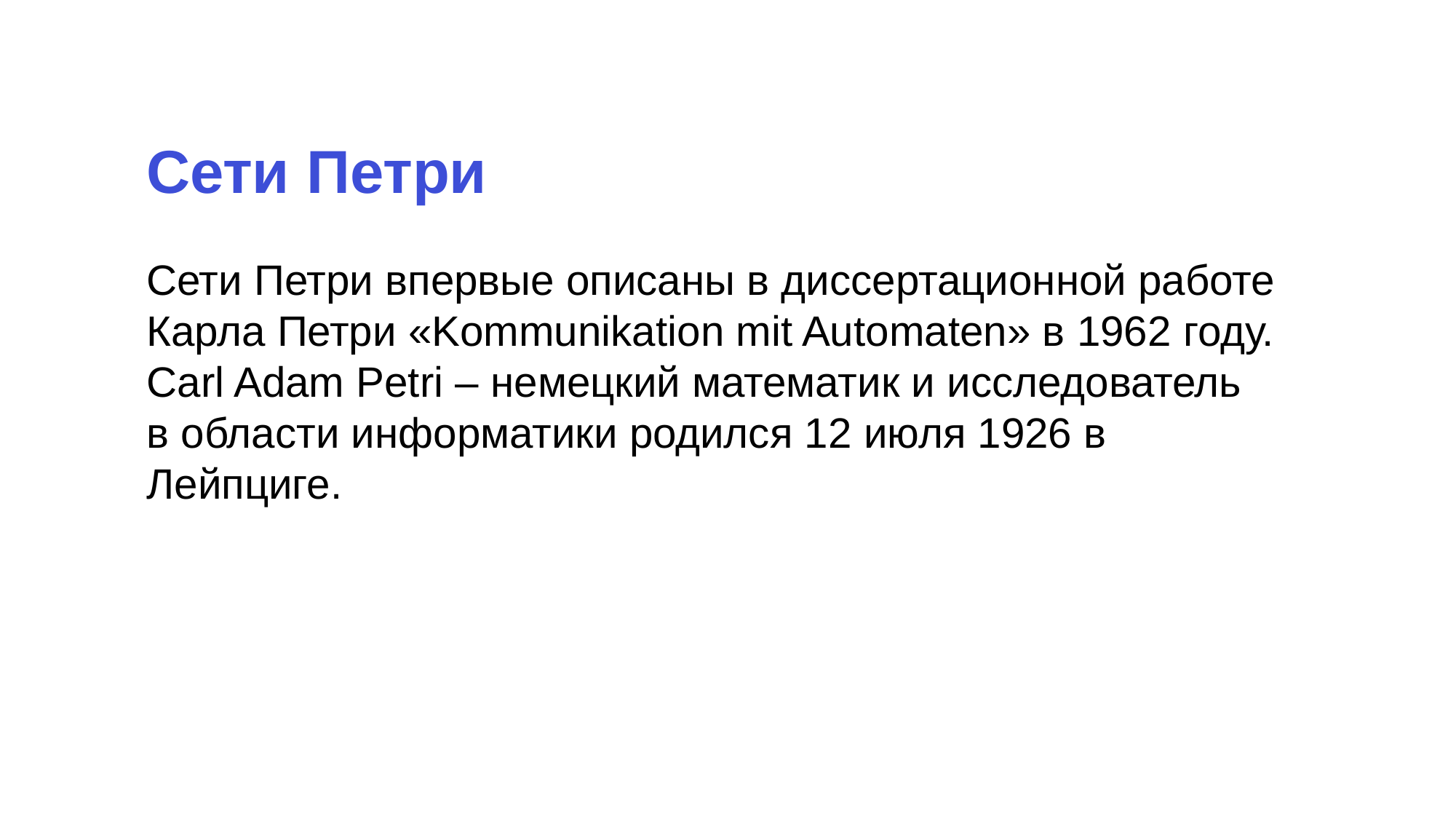

Сети Петри
Сети Петри впервые описаны в диссертационной работе Карла Петри «Kommunikation mit Automaten» в 1962 году.
Carl Adam Petri – немецкий математик и исследователь
в области информатики родился 12 июля 1926 в Лейпциге.